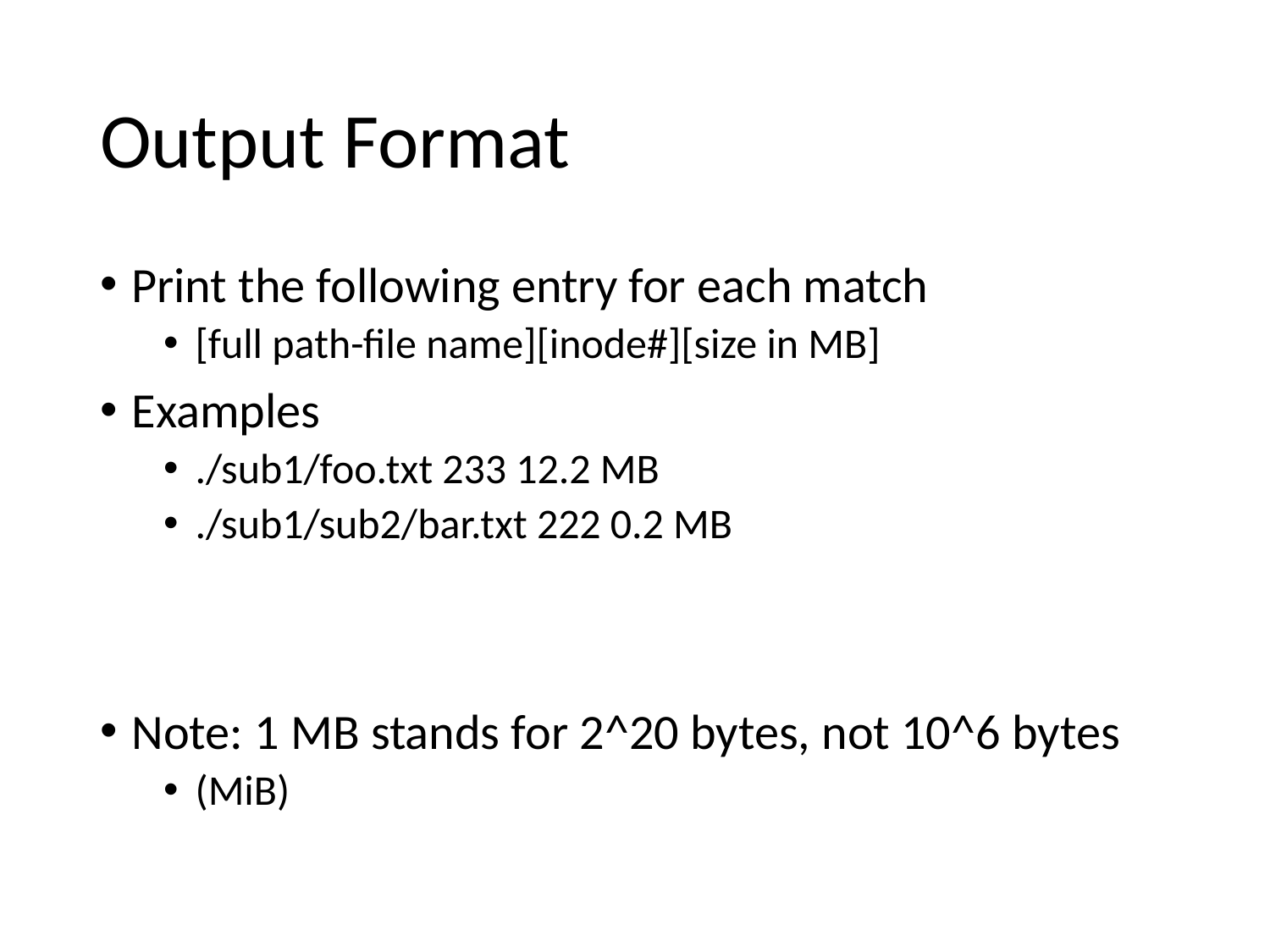

# Output Format
Print the following entry for each match
[full path-file name][inode#][size in MB]
Examples
./sub1/foo.txt 233 12.2 MB
./sub1/sub2/bar.txt 222 0.2 MB

Note: 1 MB stands for 2^20 bytes, not 10^6 bytes
(MiB)